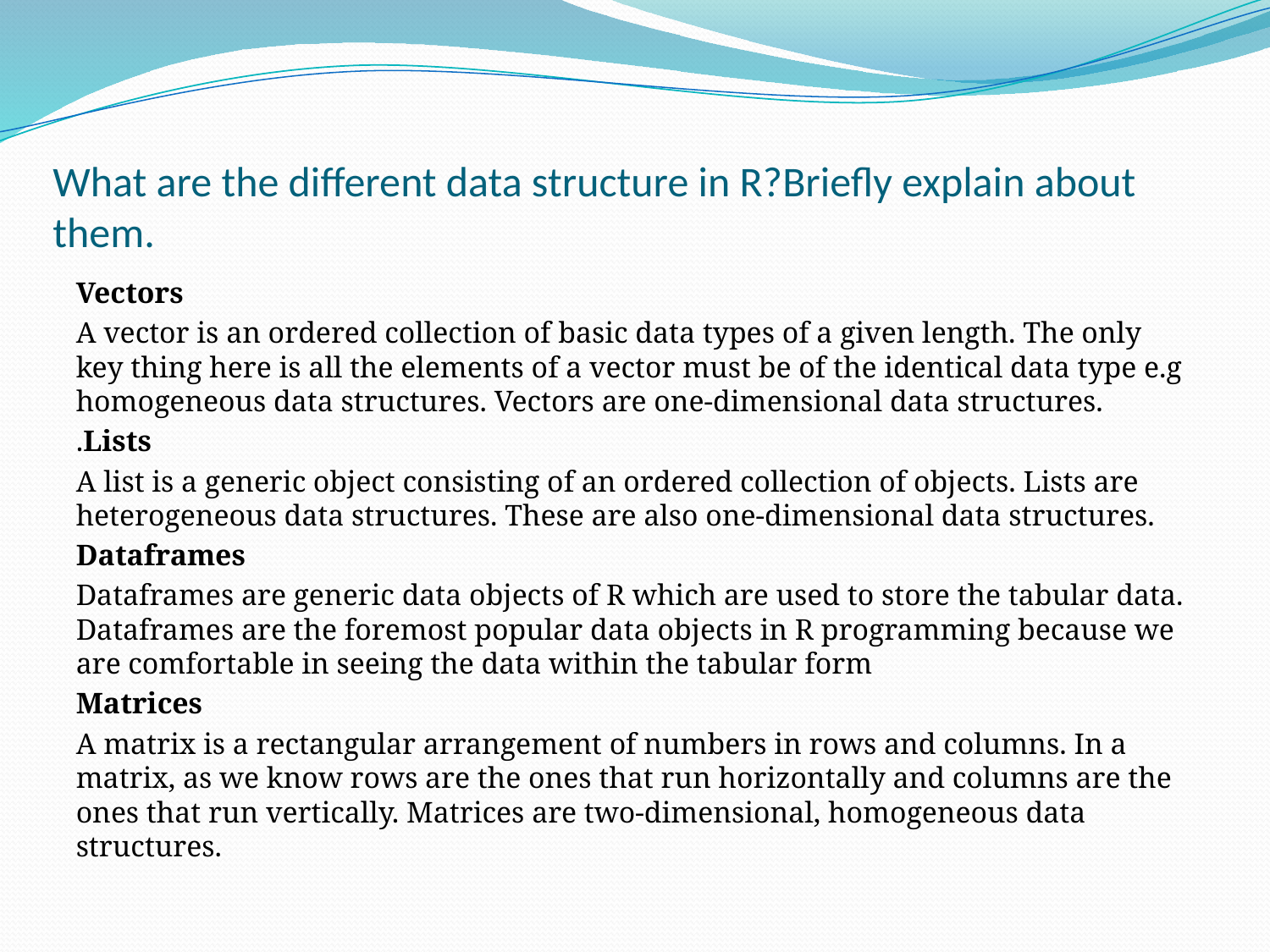

# What are the different data structure in R?Briefly explain about them.
Vectors
A vector is an ordered collection of basic data types of a given length. The only key thing here is all the elements of a vector must be of the identical data type e.g homogeneous data structures. Vectors are one-dimensional data structures.
.Lists
A list is a generic object consisting of an ordered collection of objects. Lists are heterogeneous data structures. These are also one-dimensional data structures.
Dataframes
Dataframes are generic data objects of R which are used to store the tabular data. Dataframes are the foremost popular data objects in R programming because we are comfortable in seeing the data within the tabular form
Matrices
A matrix is a rectangular arrangement of numbers in rows and columns. In a matrix, as we know rows are the ones that run horizontally and columns are the ones that run vertically. Matrices are two-dimensional, homogeneous data structures.